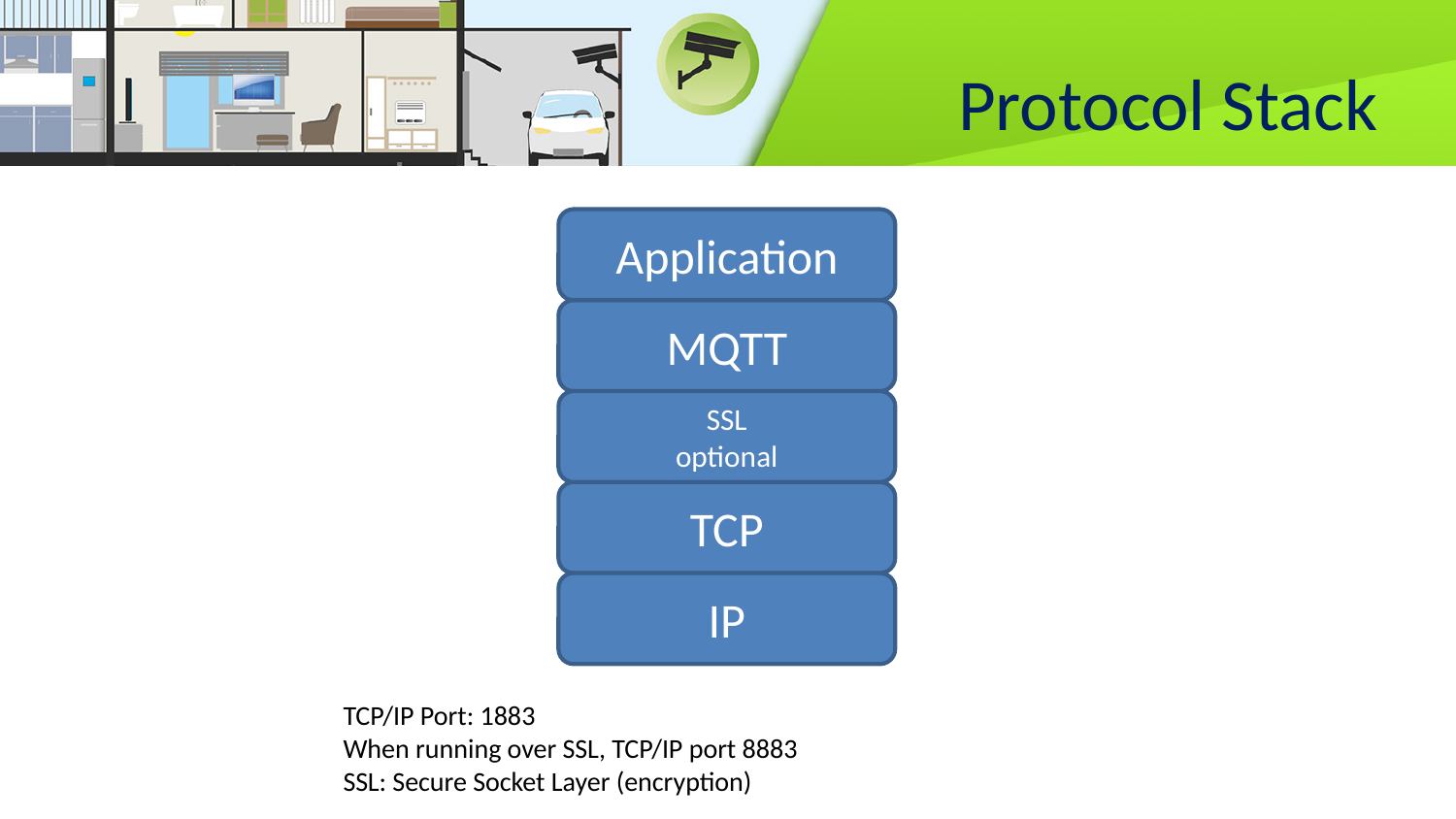

# Protocol Stack
Application
MQTT
SSL
optional
TCP
IP
TCP/IP Port: 1883
When running over SSL, TCP/IP port 8883
SSL: Secure Socket Layer (encryption)